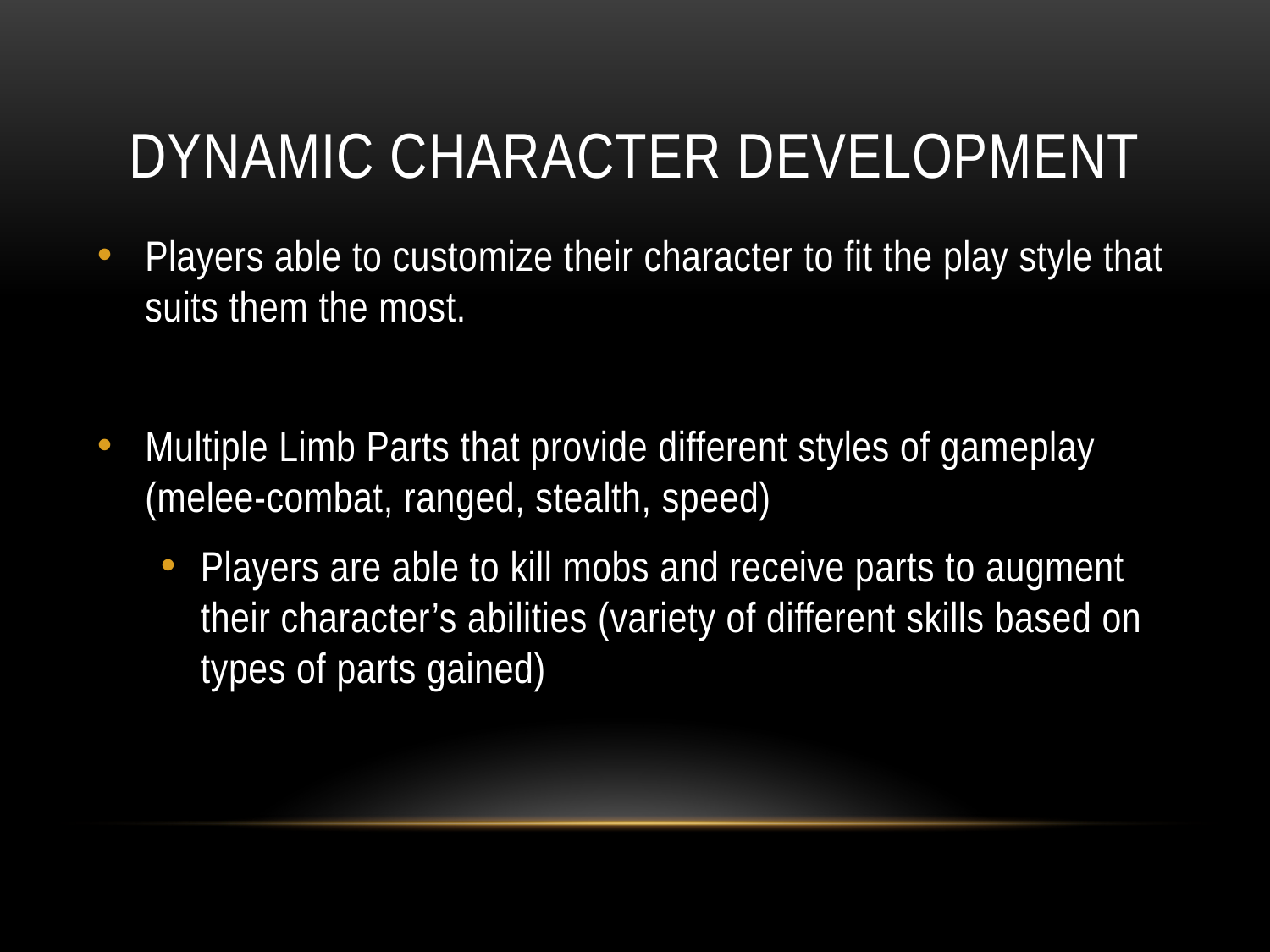

# Dynamic Character Development
Players able to customize their character to fit the play style that suits them the most.

Multiple Limb Parts that provide different styles of gameplay (melee-combat, ranged, stealth, speed)
Players are able to kill mobs and receive parts to augment their character’s abilities (variety of different skills based on types of parts gained)